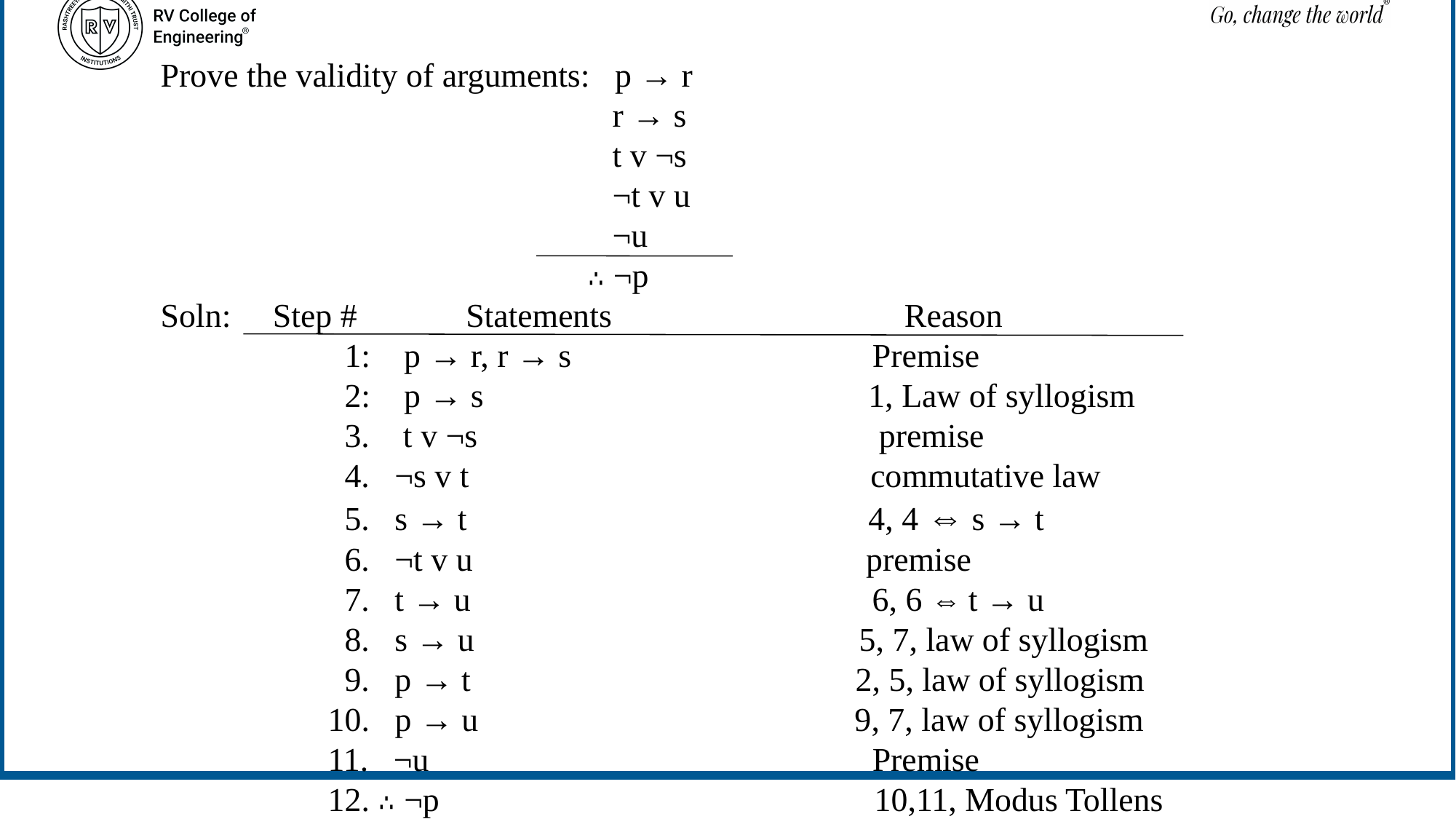

Prove the validity of arguments:   p → r
                                                      r → s
                                                      t v ¬s
                                                      ¬t v u
                                                      ¬u
                                                   ∴ ¬p
Soln:     Step #             Statements                                   Reason
                      1:    p → r, r → s                                    Premise
                      2:    p → s                                              1, Law of syllogism
                      3.    t v ¬s                                                premise
                      4.   ¬s v t                                                commutative law
                      5.   s → t                                                4, 4 ⇔ s → t
                      6.   ¬t v u                                               premise
                      7.   t → u                                                6, 6 ⇔ t → u
                      8.   s → u                                              5, 7, law of syllogism
                      9.   p → t                                              2, 5, law of syllogism
                    10.   p → u                                             9, 7, law of syllogism
                    11.   ¬u                                                     Premise
                    12. ∴ ¬p                                                    10,11, Modus Tollens